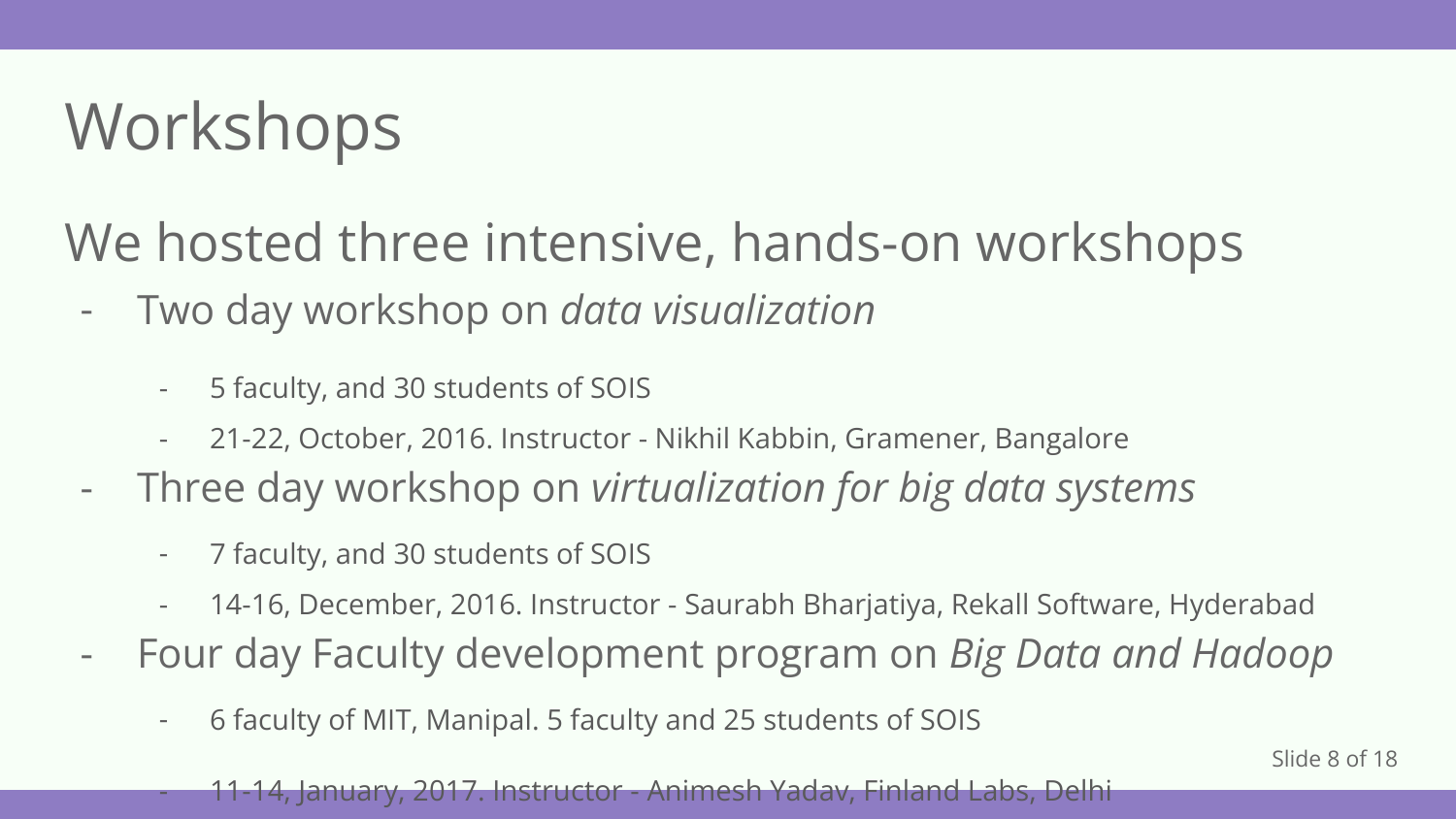

# Workshops
We hosted three intensive, hands-on workshops
Two day workshop on data visualization
5 faculty, and 30 students of SOIS
21-22, October, 2016. Instructor - Nikhil Kabbin, Gramener, Bangalore
Three day workshop on virtualization for big data systems
7 faculty, and 30 students of SOIS
14-16, December, 2016. Instructor - Saurabh Bharjatiya, Rekall Software, Hyderabad
Four day Faculty development program on Big Data and Hadoop
6 faculty of MIT, Manipal. 5 faculty and 25 students of SOIS
11-14, January, 2017. Instructor - Animesh Yadav, Finland Labs, Delhi
Slide 8 of 18